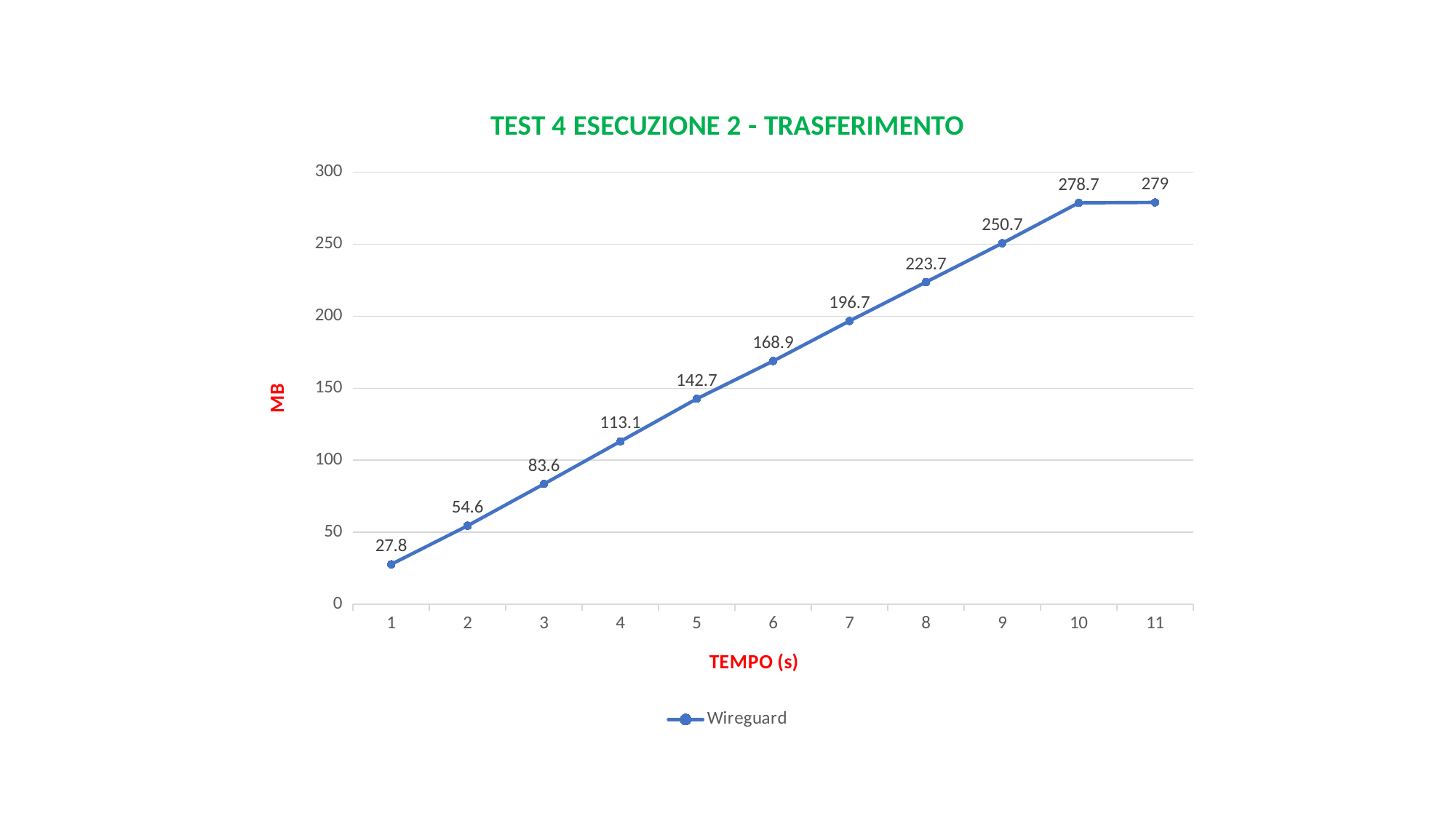

### Chart: TEST 4 ESECUZIONE 2 - TRASFERIMENTO

| Category | Wireguard |
|---|---|
| 1 | 27.8 |
| 2 | 54.6 |
| 3 | 83.6 |
| 4 | 113.1 |
| 5 | 142.7 |
| 6 | 168.9 |
| 7 | 196.7 |
| 8 | 223.7 |
| 9 | 250.7 |
| 10 | 278.7 |
| 11 | 279.0 |